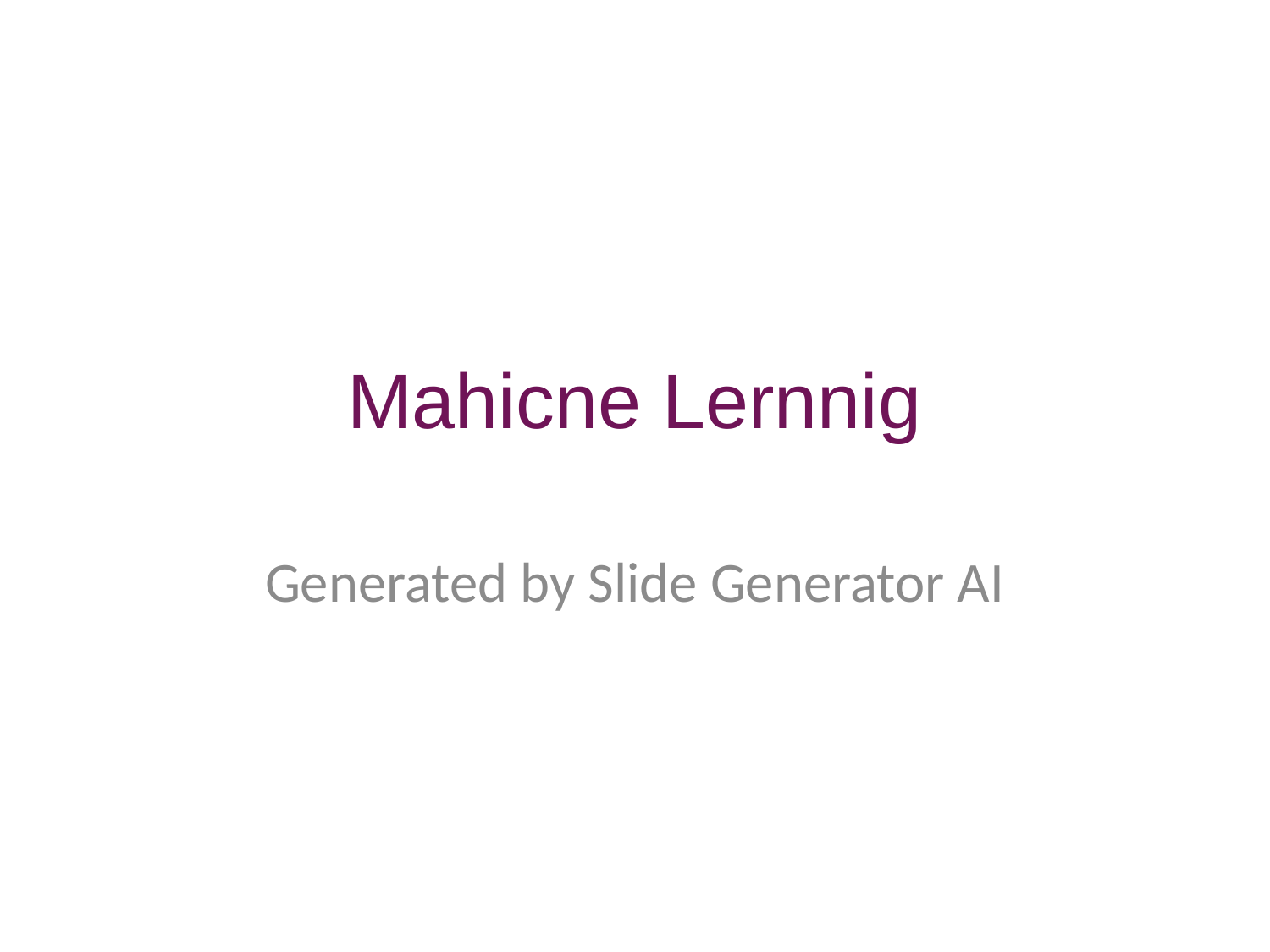

# Mahicne Lernnig
Generated by Slide Generator AI